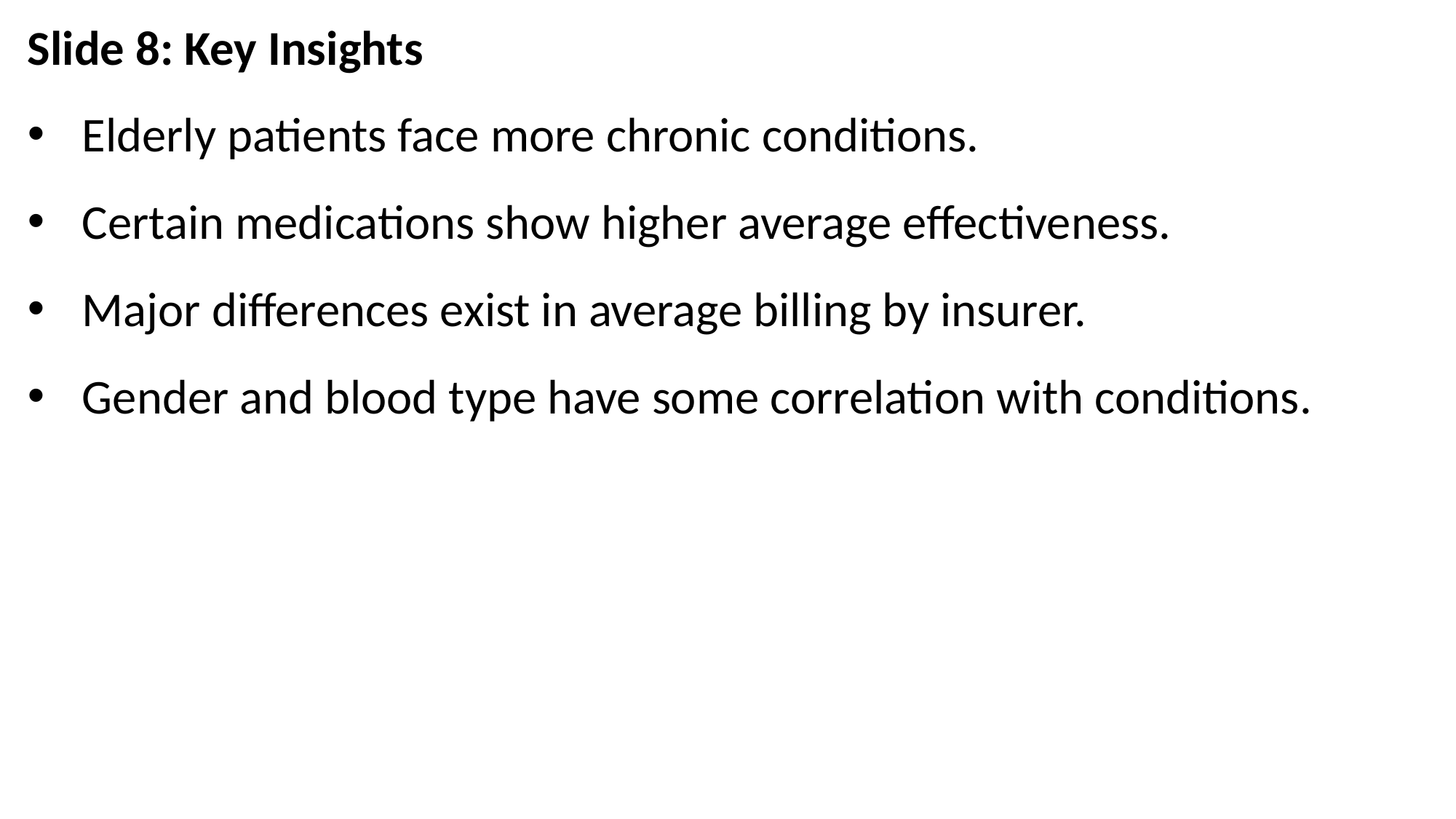

Slide 8: Key Insights
Elderly patients face more chronic conditions.
Certain medications show higher average effectiveness.
Major differences exist in average billing by insurer.
Gender and blood type have some correlation with conditions.